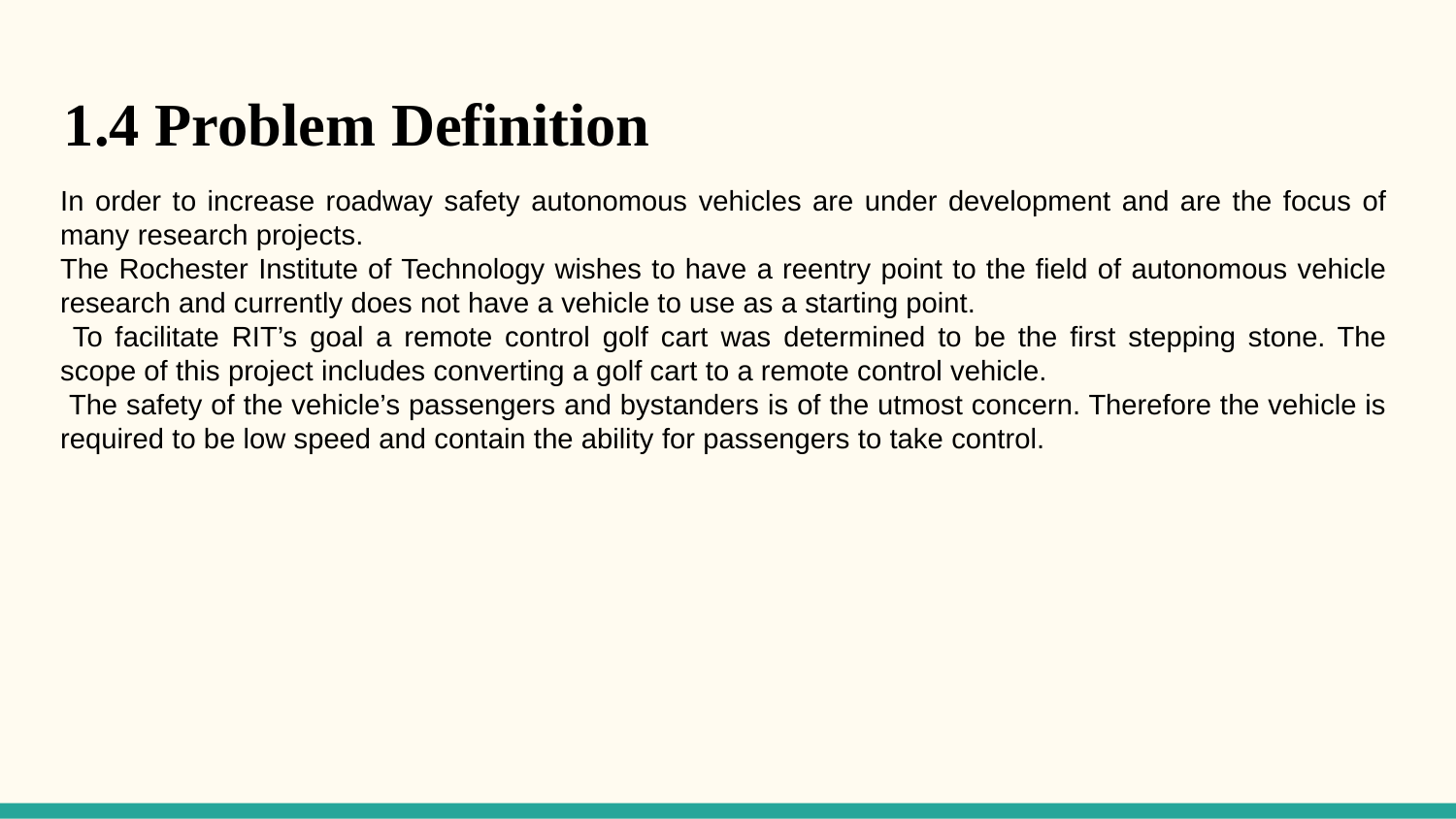

1.4 Problem Definition
In order to increase roadway safety autonomous vehicles are under development and are the focus of many research projects.
The Rochester Institute of Technology wishes to have a reentry point to the field of autonomous vehicle research and currently does not have a vehicle to use as a starting point.
 To facilitate RIT’s goal a remote control golf cart was determined to be the first stepping stone. The scope of this project includes converting a golf cart to a remote control vehicle.
 The safety of the vehicle’s passengers and bystanders is of the utmost concern. Therefore the vehicle is required to be low speed and contain the ability for passengers to take control.